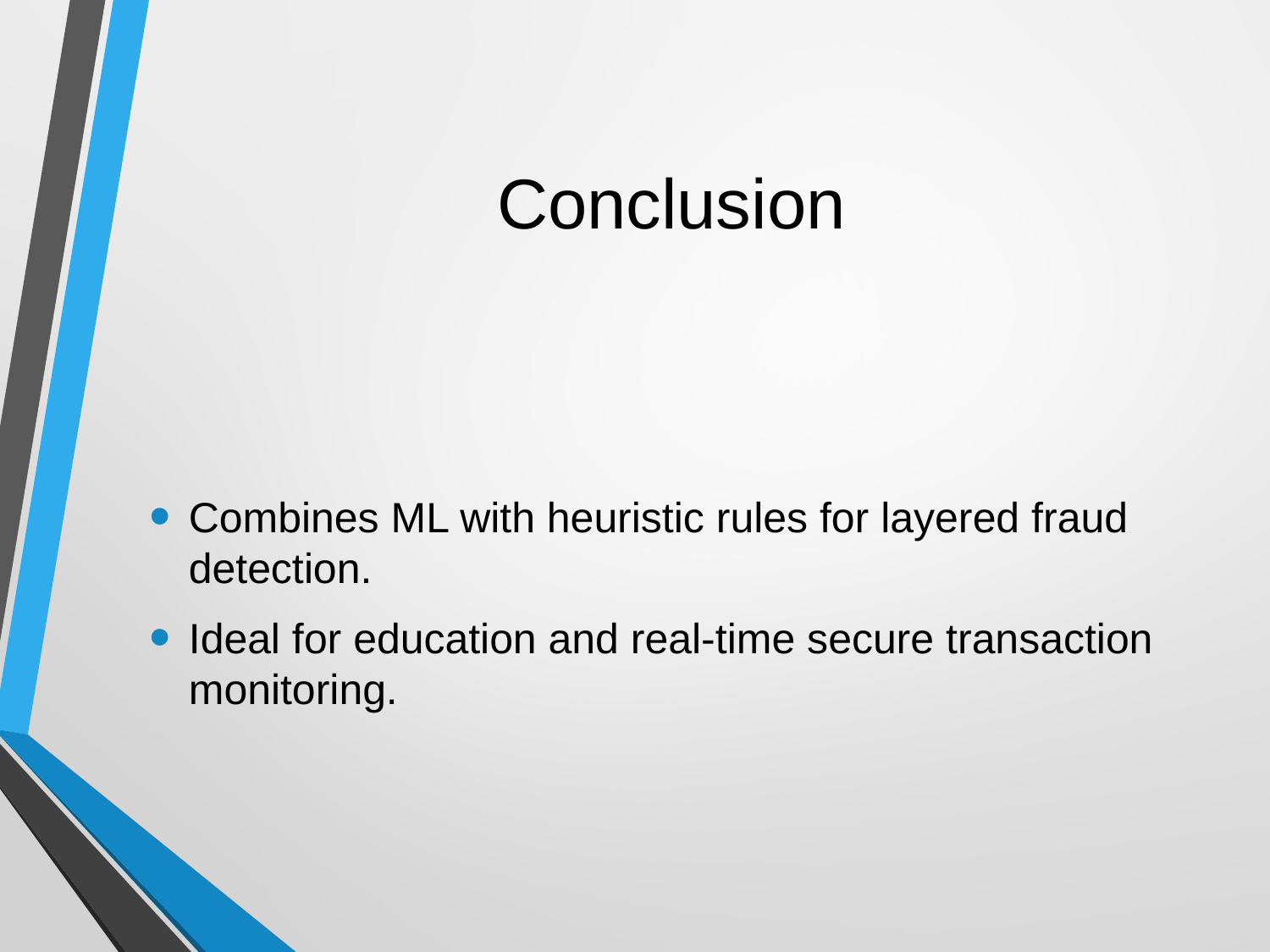

# Conclusion
Combines ML with heuristic rules for layered fraud detection.
Ideal for education and real-time secure transaction monitoring.